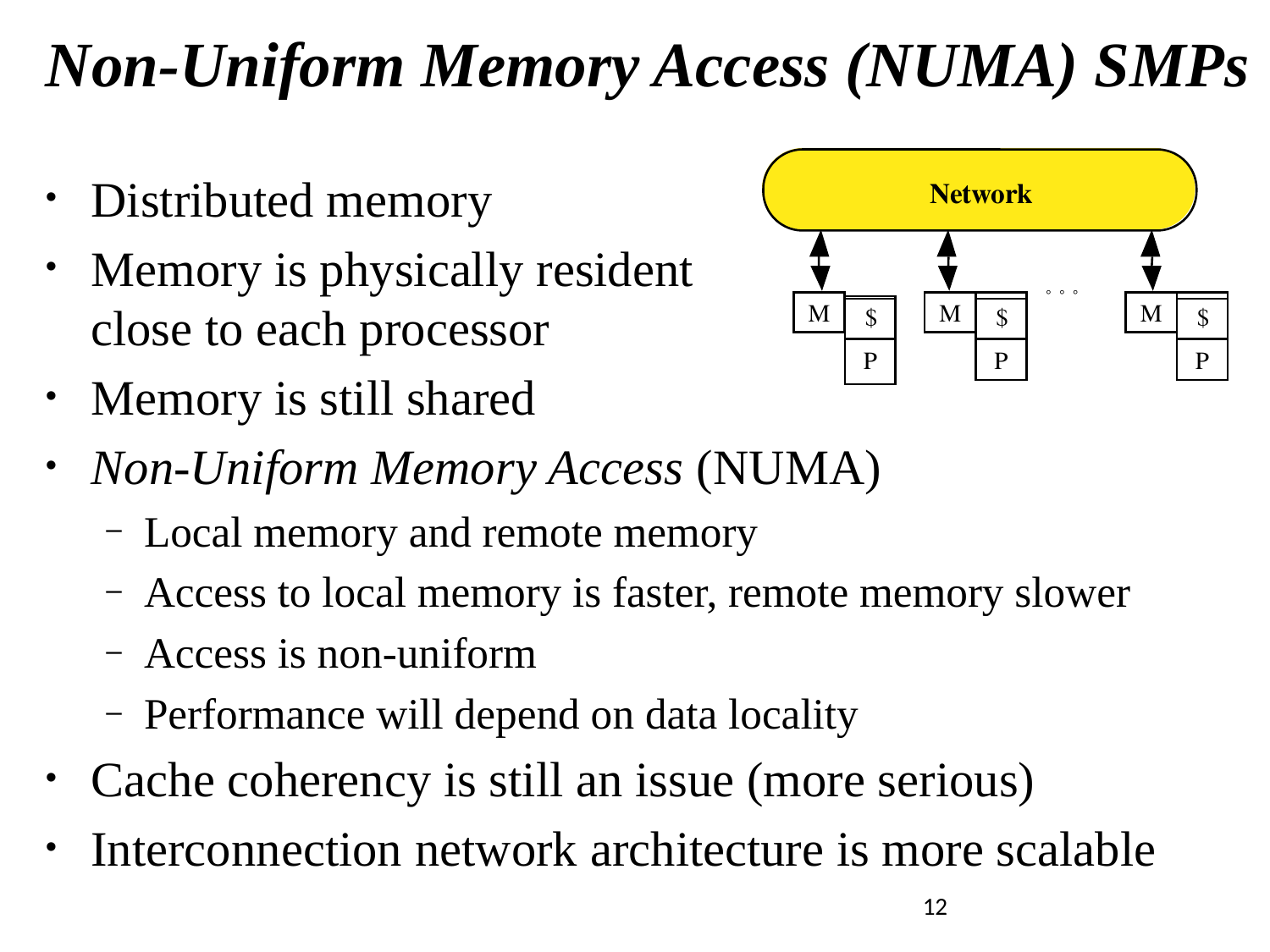

# Non-Uniform Memory Access (NUMA) SMPs
Distributed memory
Memory is physically resident
close to each processor
Memory is still shared
Non-Uniform Memory Access (NUMA)
Local memory and remote memory
Access to local memory is faster, remote memory slower
Access is non-uniform
Performance will depend on data locality
Cache coherency is still an issue (more serious)
Interconnection network architecture is more scalable

Network

° ° °

M

$
P

M

$
P

M

$
P
Introduction to Parallel Computing, University of Oregon, IPCC
12